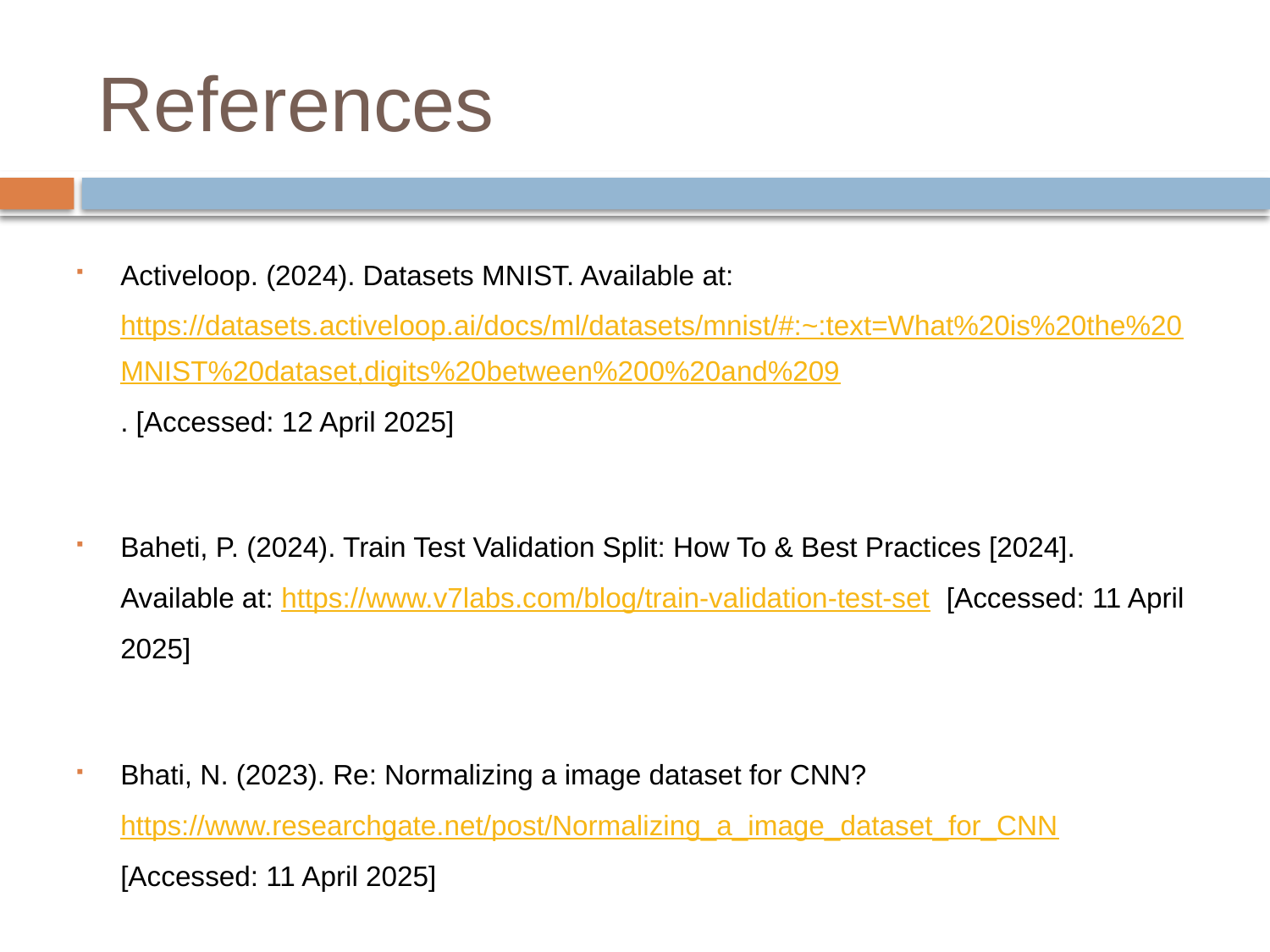

# References
Activeloop. (2024). Datasets MNIST. Available at: https://datasets.activeloop.ai/docs/ml/datasets/mnist/#:~:text=What%20is%20the%20MNIST%20dataset,digits%20between%200%20and%209. [Accessed: 12 April 2025]

Baheti, P. (2024). Train Test Validation Split: How To & Best Practices [2024]. Available at: https://www.v7labs.com/blog/train-validation-test-set  [Accessed: 11 April 2025]

Bhati, N. (2023). Re: Normalizing a image dataset for CNN? https://www.researchgate.net/post/Normalizing_a_image_dataset_for_CNN [Accessed: 11 April 2025]